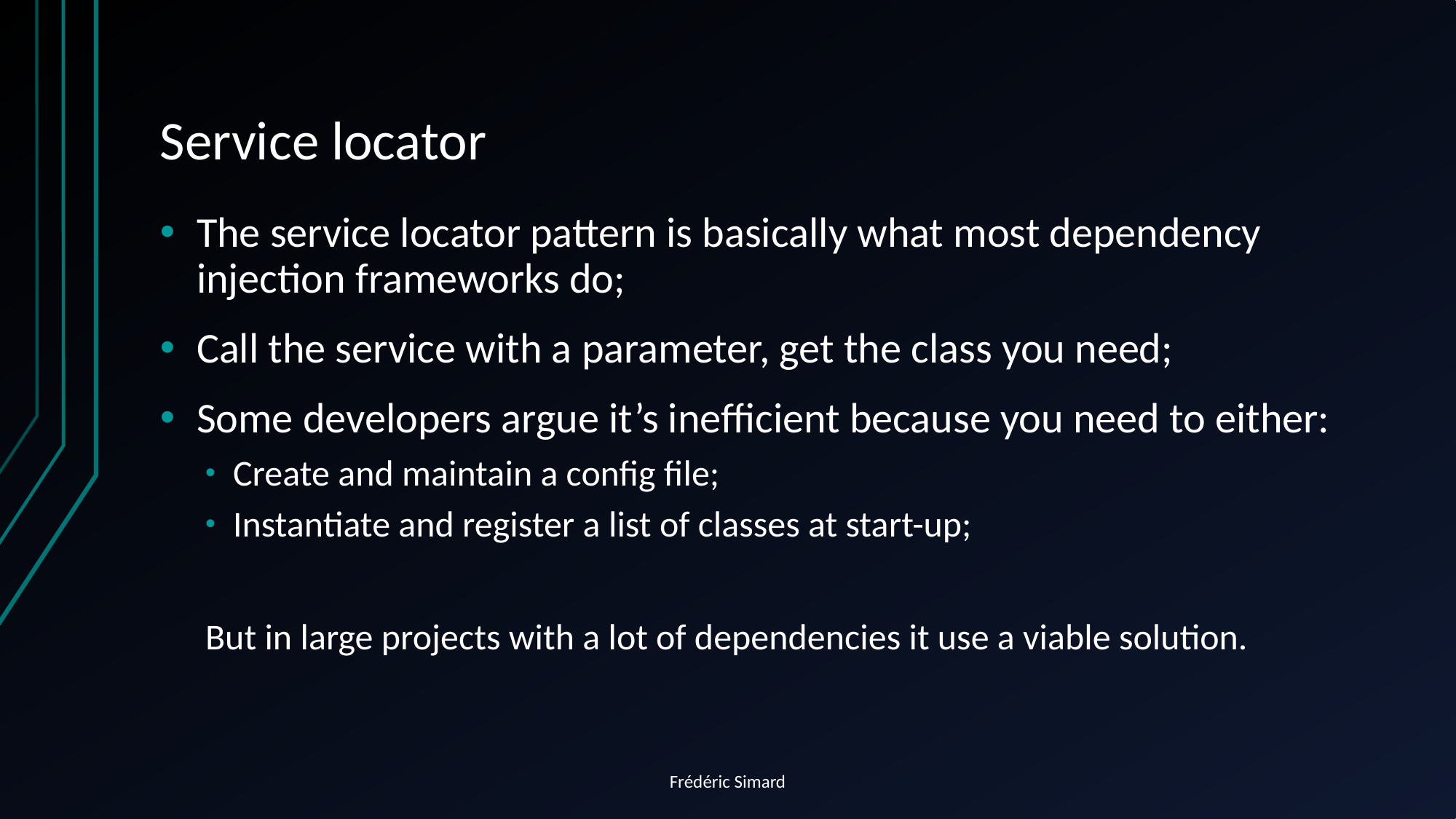

# Service locator
The service locator pattern is basically what most dependency injection frameworks do;
Call the service with a parameter, get the class you need;
Some developers argue it’s inefficient because you need to either:
Create and maintain a config file;
Instantiate and register a list of classes at start-up;

But in large projects with a lot of dependencies it use a viable solution.
Frédéric Simard